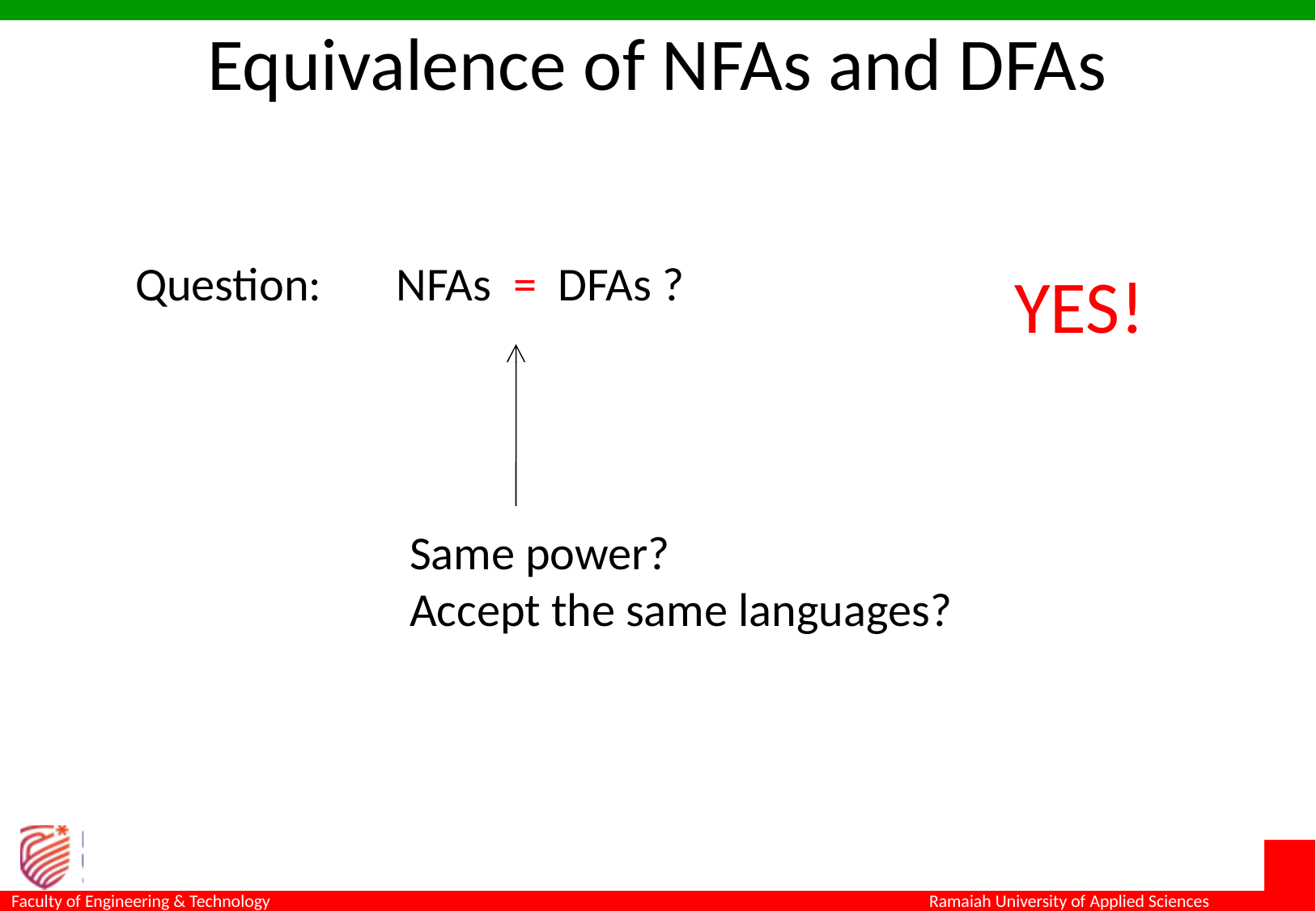

Equivalence of NFAs and DFAs
Question:       NFAs  =  DFAs ?
YES!

Same power?
Accept the same languages?